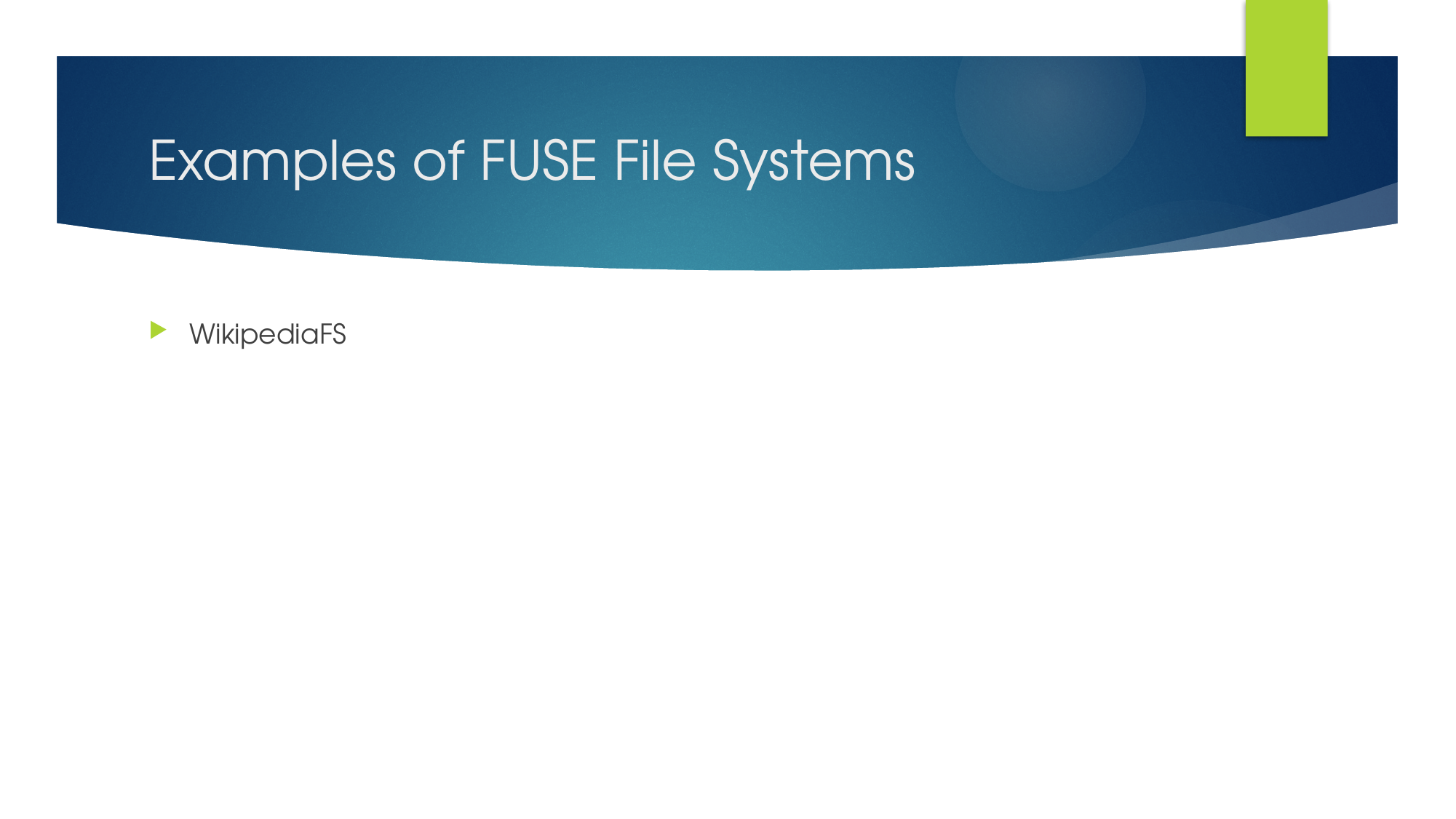

# Examples of FUSE File Systems
WikipediaFS